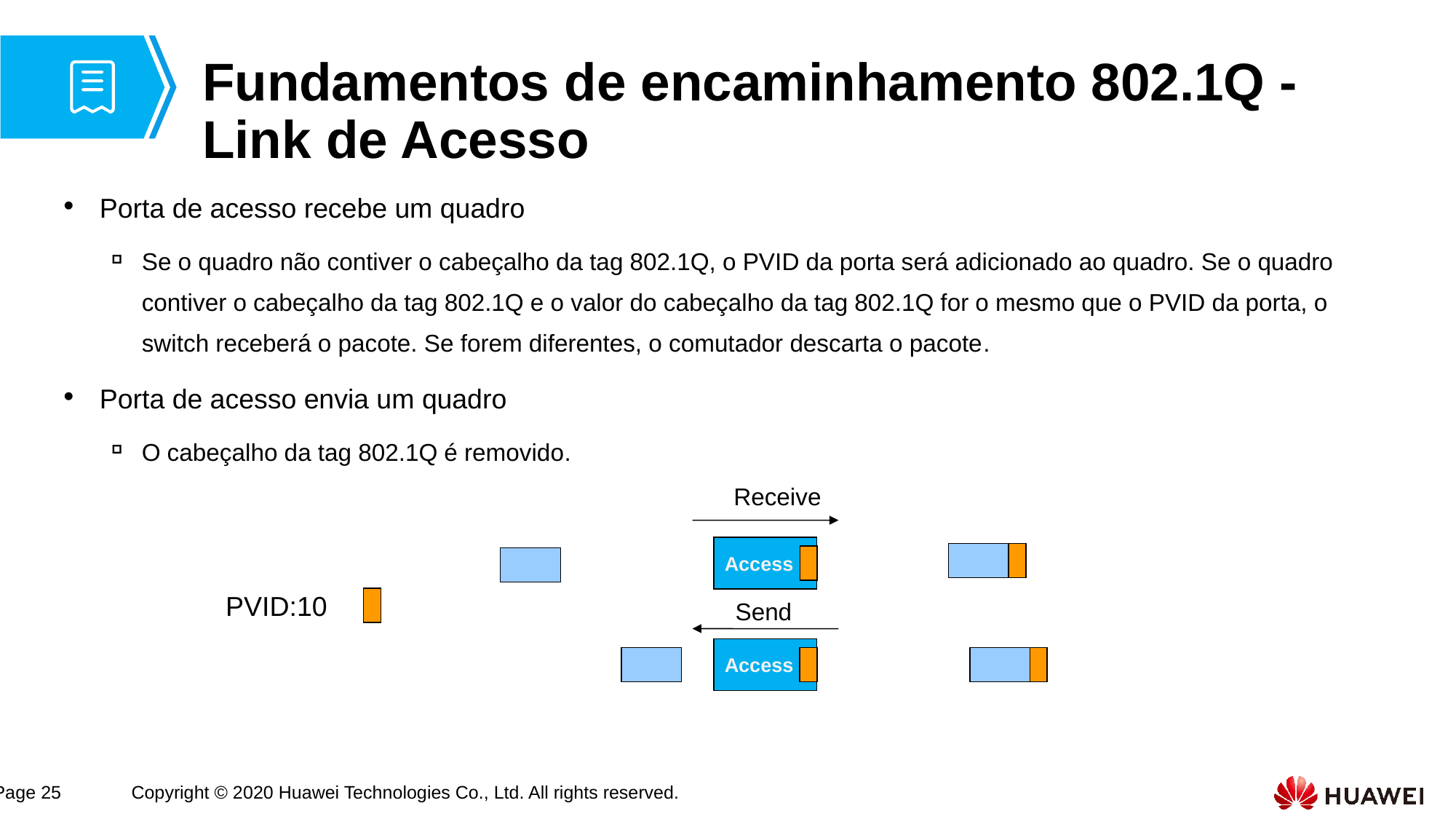

# Fundamentos de encaminhamento 802.1Q - Link de Acesso
Porta de acesso recebe um quadro
Se o quadro não contiver o cabeçalho da tag 802.1Q, o PVID da porta será adicionado ao quadro. Se o quadro contiver o cabeçalho da tag 802.1Q e o valor do cabeçalho da tag 802.1Q for o mesmo que o PVID da porta, o switch receberá o pacote. Se forem diferentes, o comutador descarta o pacote.
Porta de acesso envia um quadro
O cabeçalho da tag 802.1Q é removido.
Receive

Access

PVID:10

Send

Access